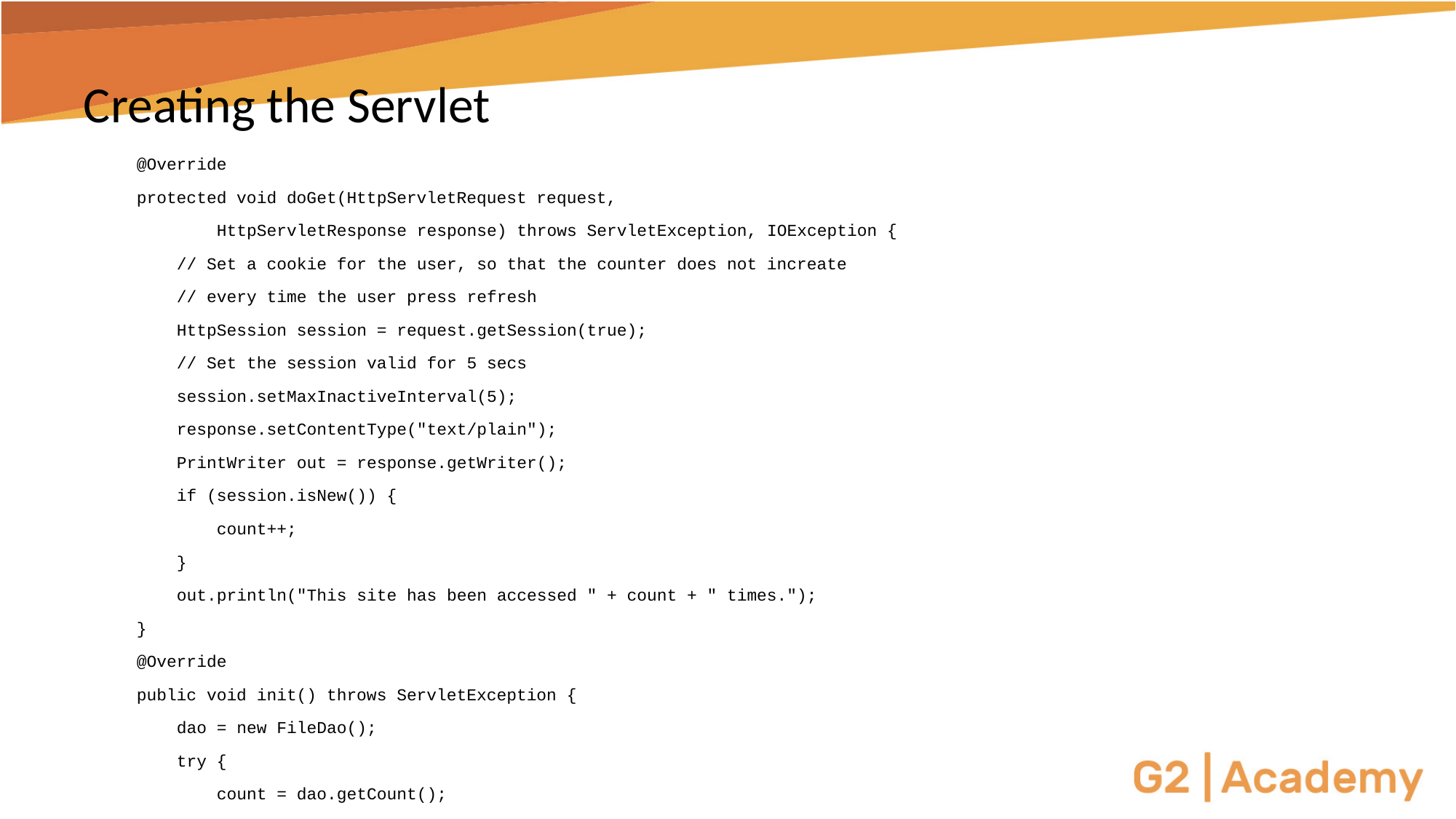

# Creating the Servlet
    @Override
    protected void doGet(HttpServletRequest request,
            HttpServletResponse response) throws ServletException, IOException {
        // Set a cookie for the user, so that the counter does not increate
        // every time the user press refresh
        HttpSession session = request.getSession(true);
        // Set the session valid for 5 secs
        session.setMaxInactiveInterval(5);
        response.setContentType("text/plain");
        PrintWriter out = response.getWriter();
        if (session.isNew()) {
            count++;
        }
        out.println("This site has been accessed " + count + " times.");
    }
    @Override
    public void init() throws ServletException {
        dao = new FileDao();
        try {
            count = dao.getCount();
        } catch (Exception e) {
            getServletContext().log("An exception occurred in FileCounter", e);
            throw new ServletException("An exception occurred in FileCounter"
                    + e.getMessage());
        }
    }